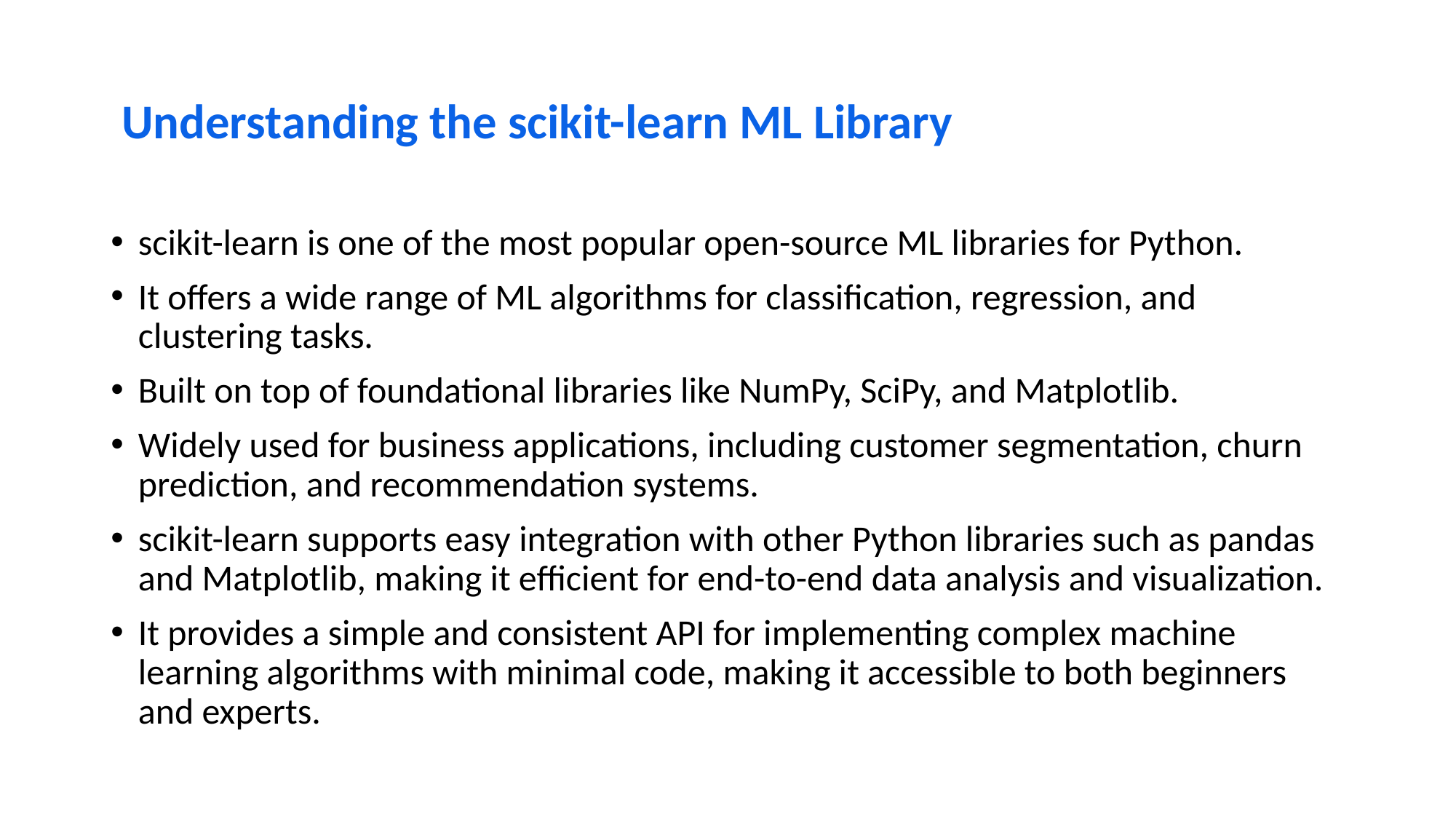

# Understanding the scikit-learn ML Library
scikit-learn is one of the most popular open-source ML libraries for Python.
It offers a wide range of ML algorithms for classification, regression, and clustering tasks.
Built on top of foundational libraries like NumPy, SciPy, and Matplotlib.
Widely used for business applications, including customer segmentation, churn prediction, and recommendation systems.
scikit-learn supports easy integration with other Python libraries such as pandas and Matplotlib, making it efficient for end-to-end data analysis and visualization.
It provides a simple and consistent API for implementing complex machine learning algorithms with minimal code, making it accessible to both beginners and experts.